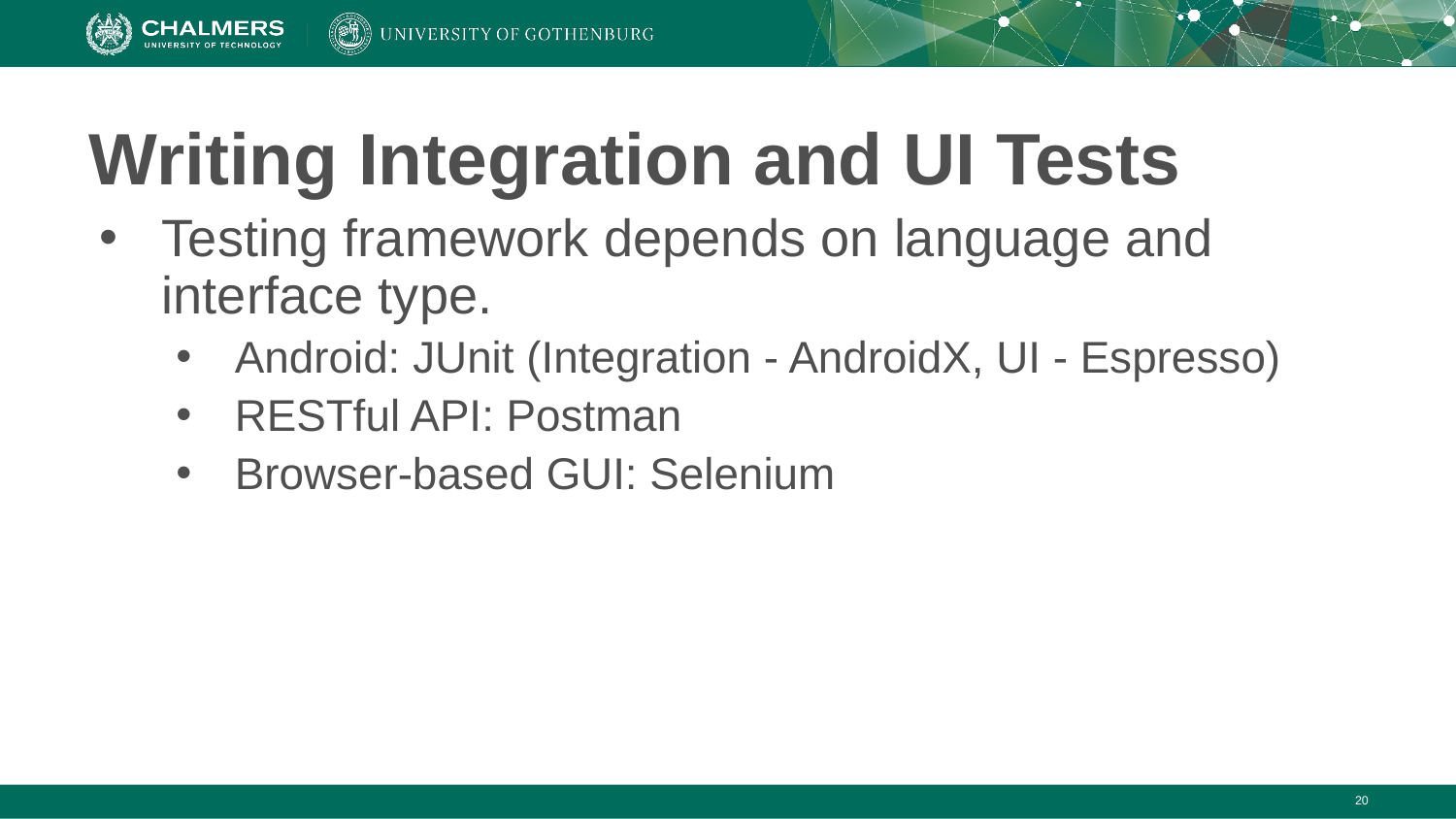

# Writing Integration and UI Tests
Testing framework depends on language and interface type.
Android: JUnit (Integration - AndroidX, UI - Espresso)
RESTful API: Postman
Browser-based GUI: Selenium
20